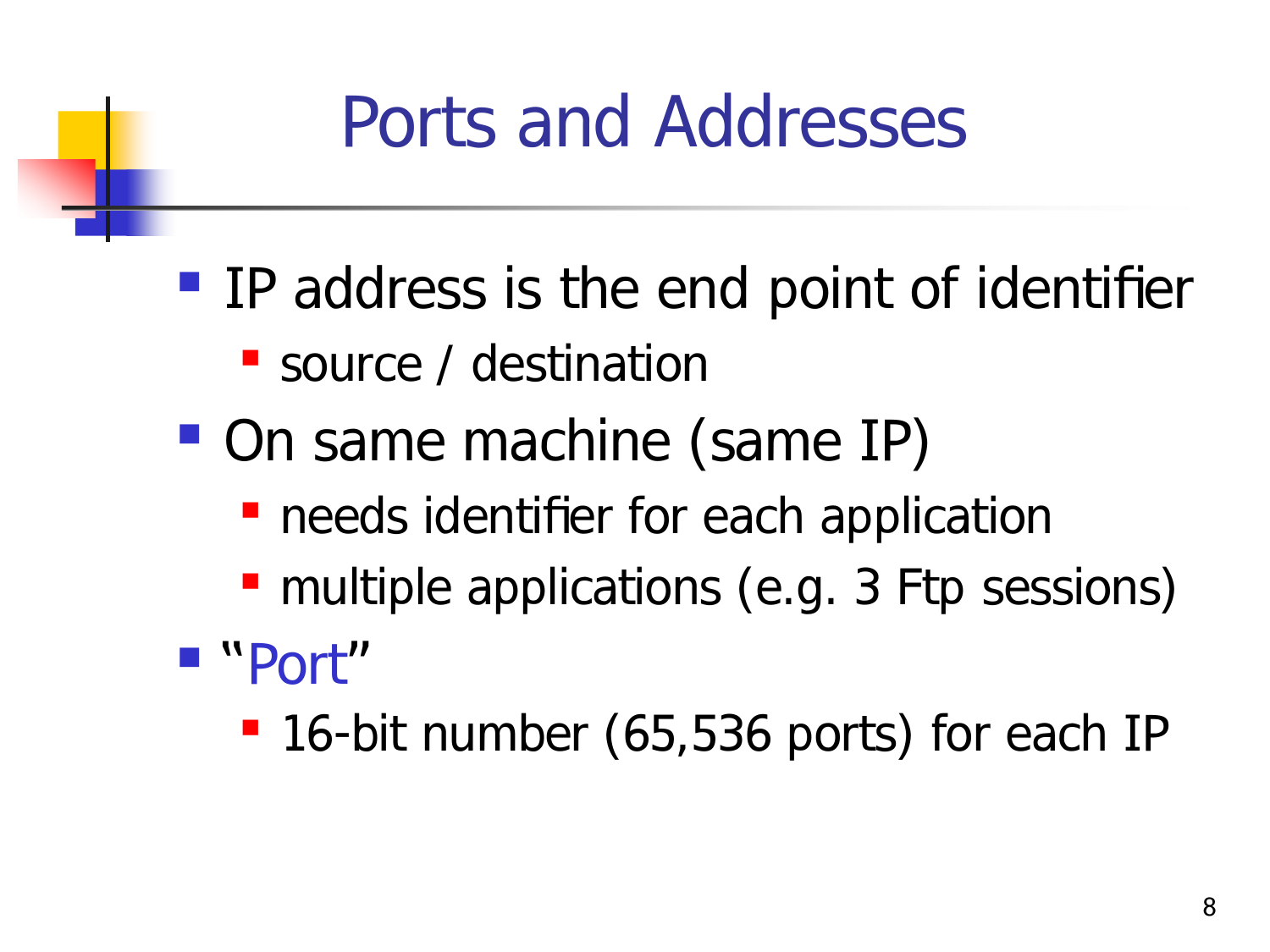

# Ports and Addresses
IP address is the end point of identifier
source / destination
On same machine (same IP)
needs identifier for each application
multiple applications (e.g. 3 Ftp sessions)
“Port”
16-bit number (65,536 ports) for each IP
8